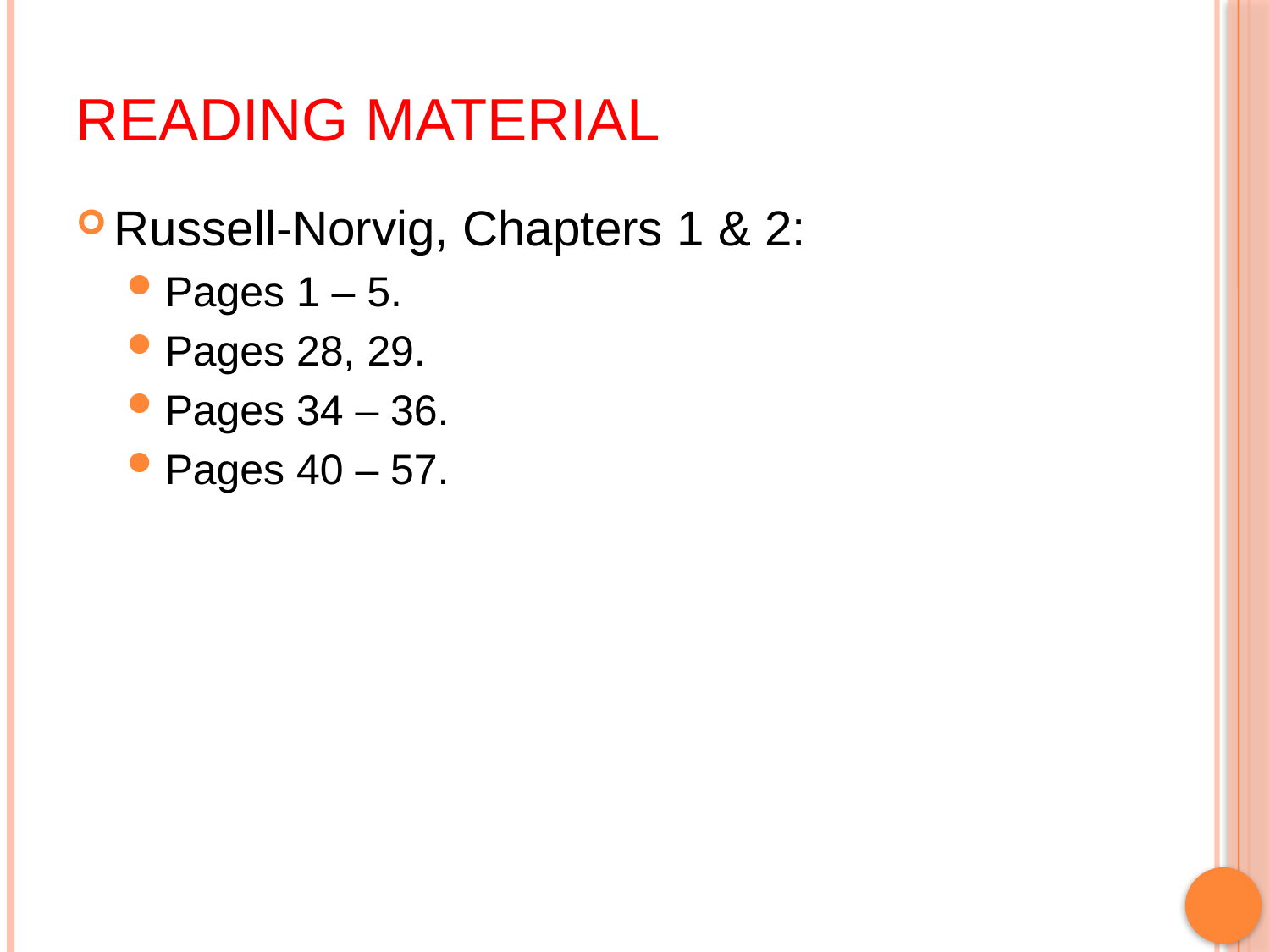

# Reading Material
Russell-Norvig, Chapters 1 & 2:
Pages 1 – 5.
Pages 28, 29.
Pages 34 – 36.
Pages 40 – 57.